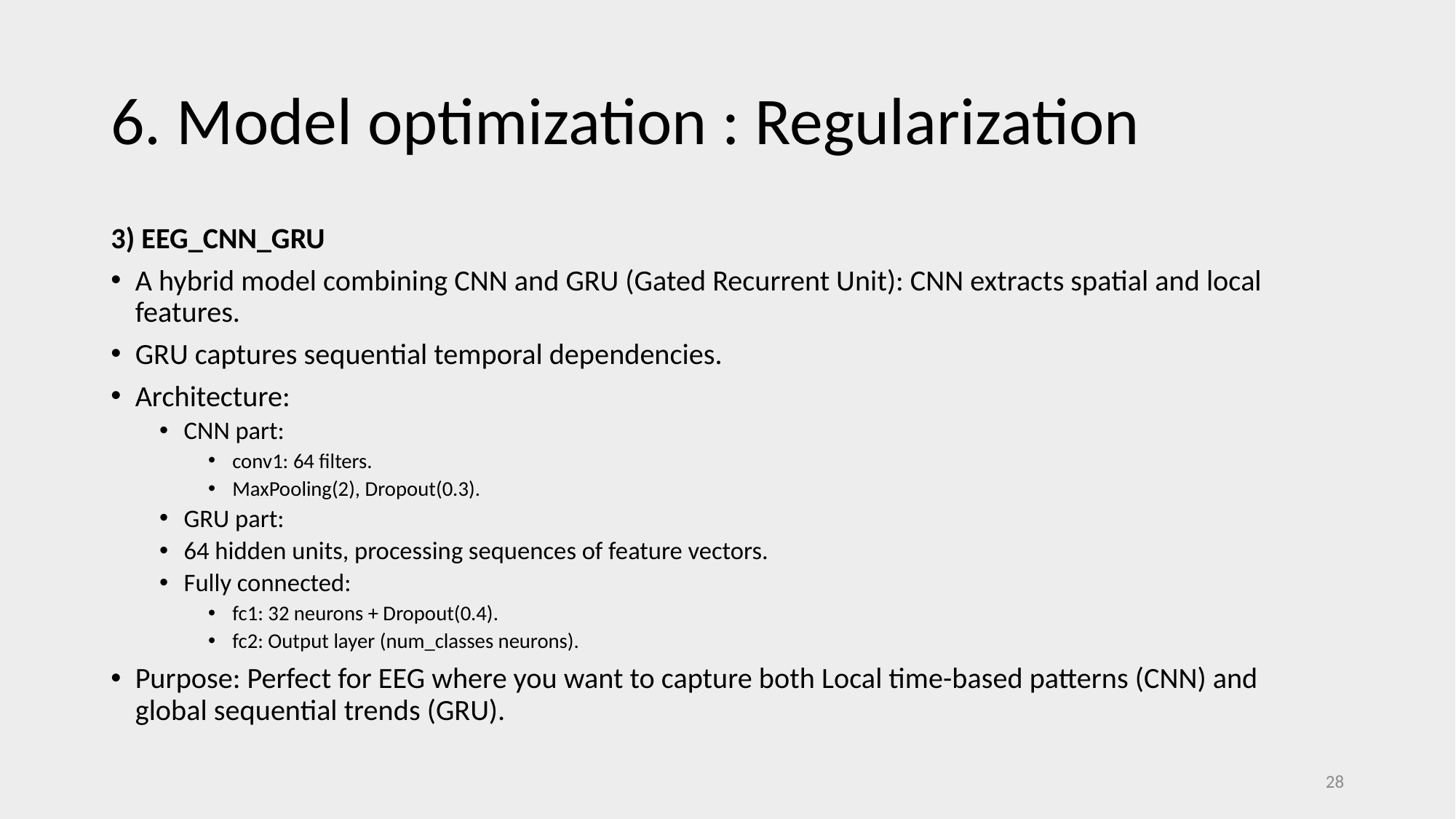

# 6. Model optimization : Regularization
3) EEG_CNN_GRU
A hybrid model combining CNN and GRU (Gated Recurrent Unit): CNN extracts spatial and local features.
GRU captures sequential temporal dependencies.
Architecture:
CNN part:
conv1: 64 filters.
MaxPooling(2), Dropout(0.3).
GRU part:
64 hidden units, processing sequences of feature vectors.
Fully connected:
fc1: 32 neurons + Dropout(0.4).
fc2: Output layer (num_classes neurons).
Purpose: Perfect for EEG where you want to capture both Local time-based patterns (CNN) and global sequential trends (GRU).
28